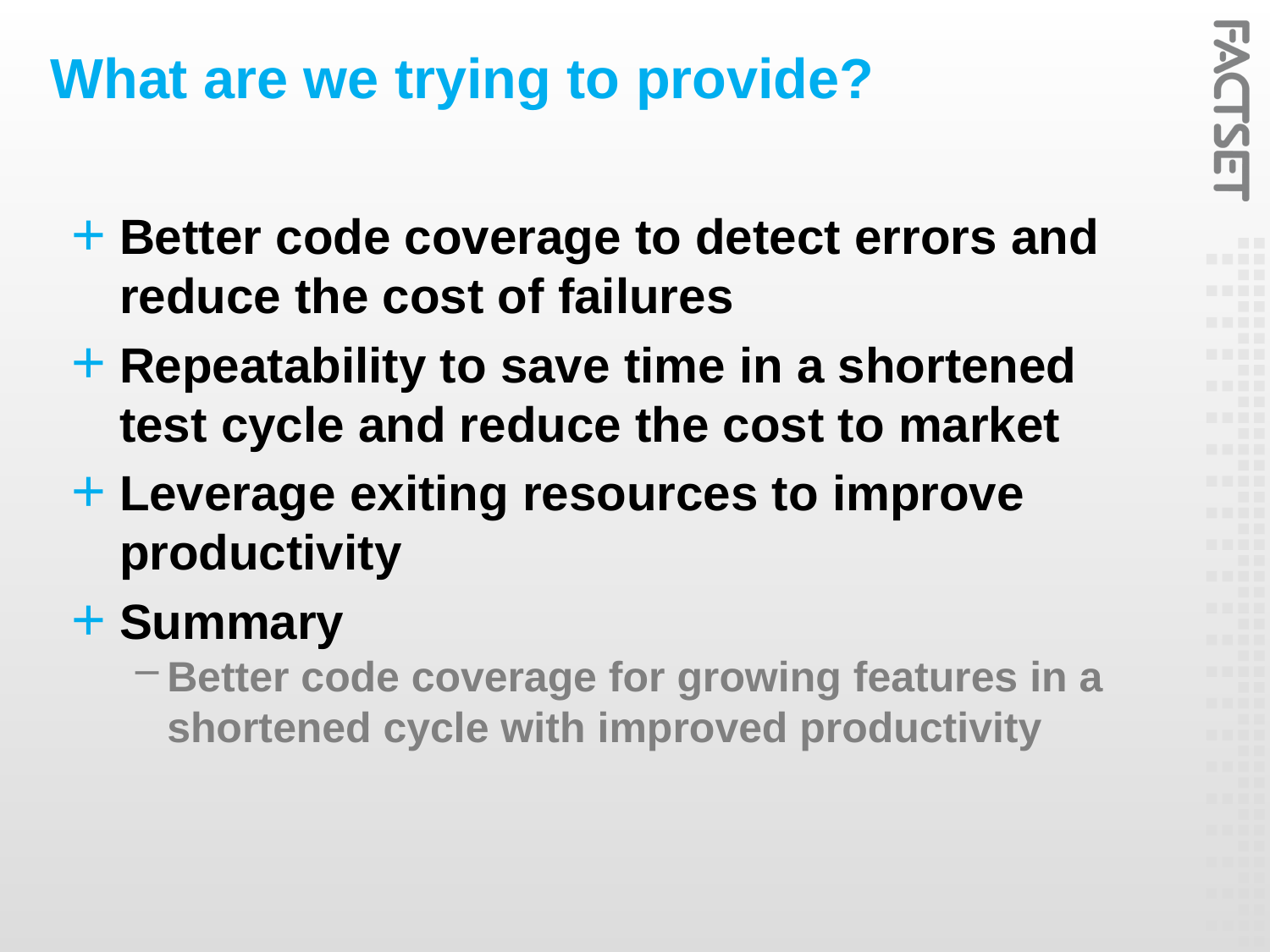

# What are we trying to provide?

Better code coverage to detect errors and reduce the cost of failures
Repeatability to save time in a shortened test cycle and reduce the cost to market
Leverage exiting resources to improve productivity
Summary
Better code coverage for growing features in a shortened cycle with improved productivity